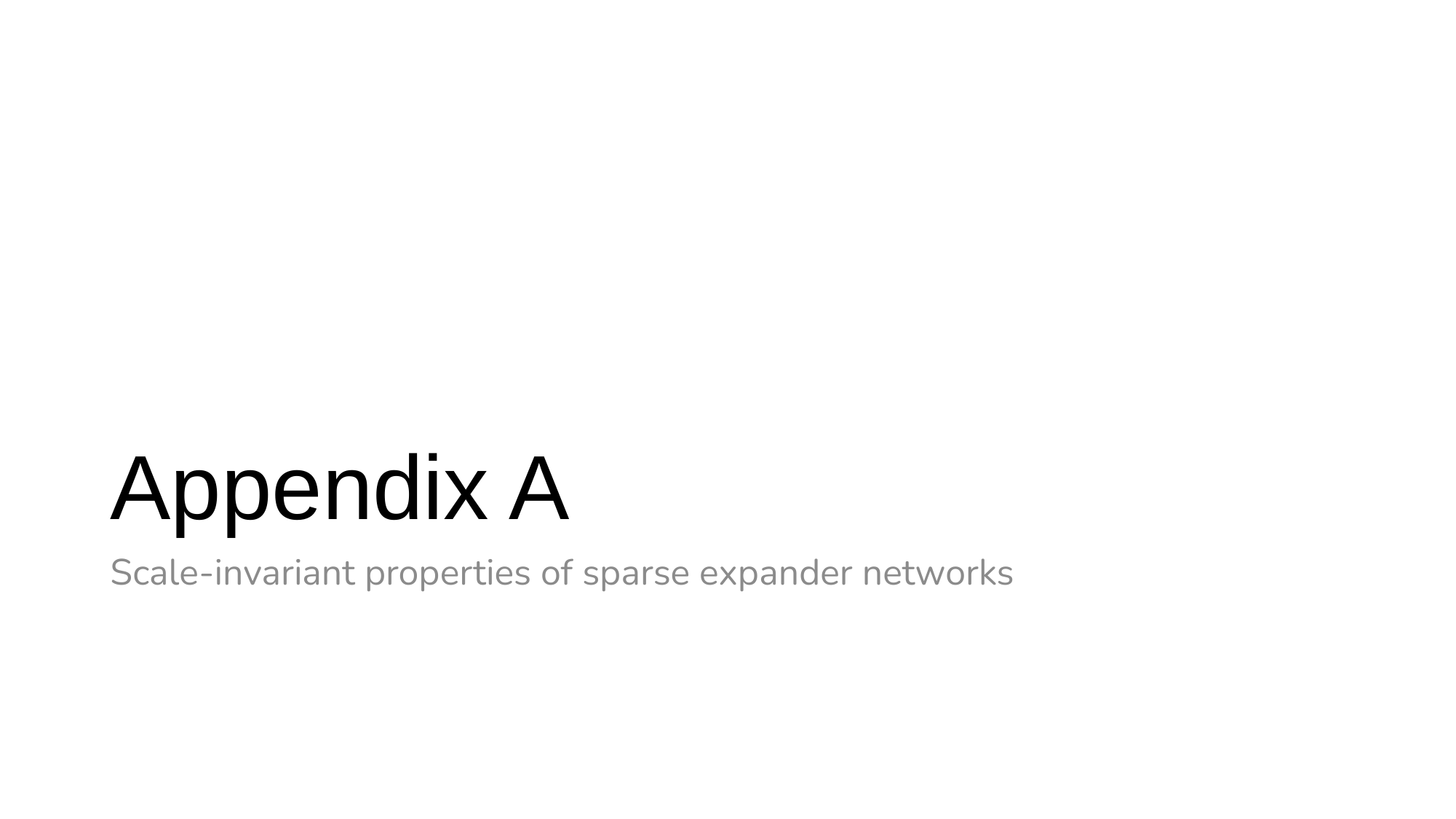

# Appendix A
Scale-invariant properties of sparse expander networks